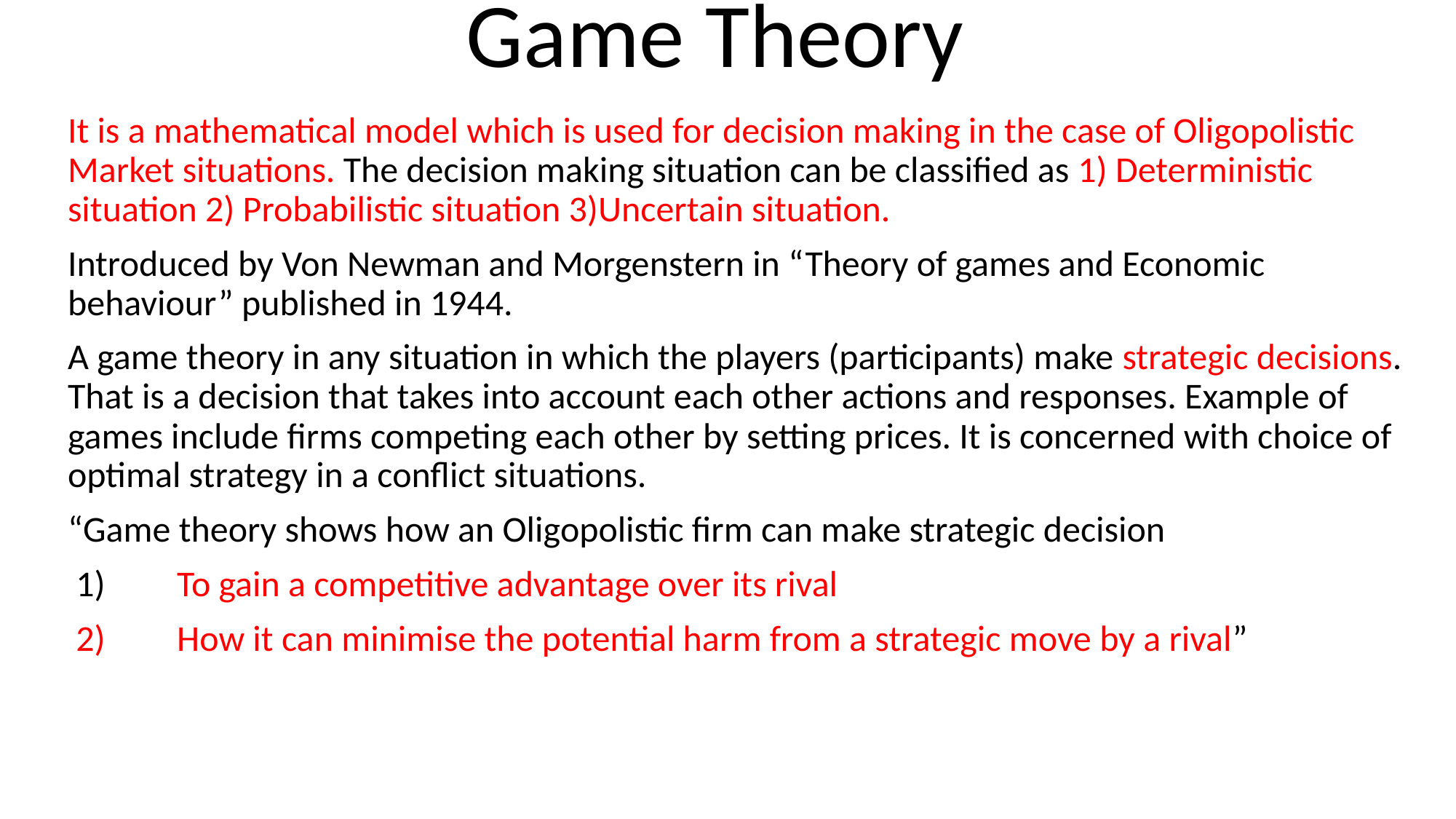

# Game Theory
It is a mathematical model which is used for decision making in the case of Oligopolistic Market situations. The decision making situation can be classified as 1) Deterministic situation 2) Probabilistic situation 3)Uncertain situation.
Introduced by Von Newman and Morgenstern in “Theory of games and Economic behaviour” published in 1944.
A game theory in any situation in which the players (participants) make strategic decisions. That is a decision that takes into account each other actions and responses. Example of games include firms competing each other by setting prices. It is concerned with choice of optimal strategy in a conflict situations.
“Game theory shows how an Oligopolistic firm can make strategic decision
 1)	To gain a competitive advantage over its rival
 2)	How it can minimise the potential harm from a strategic move by a rival”